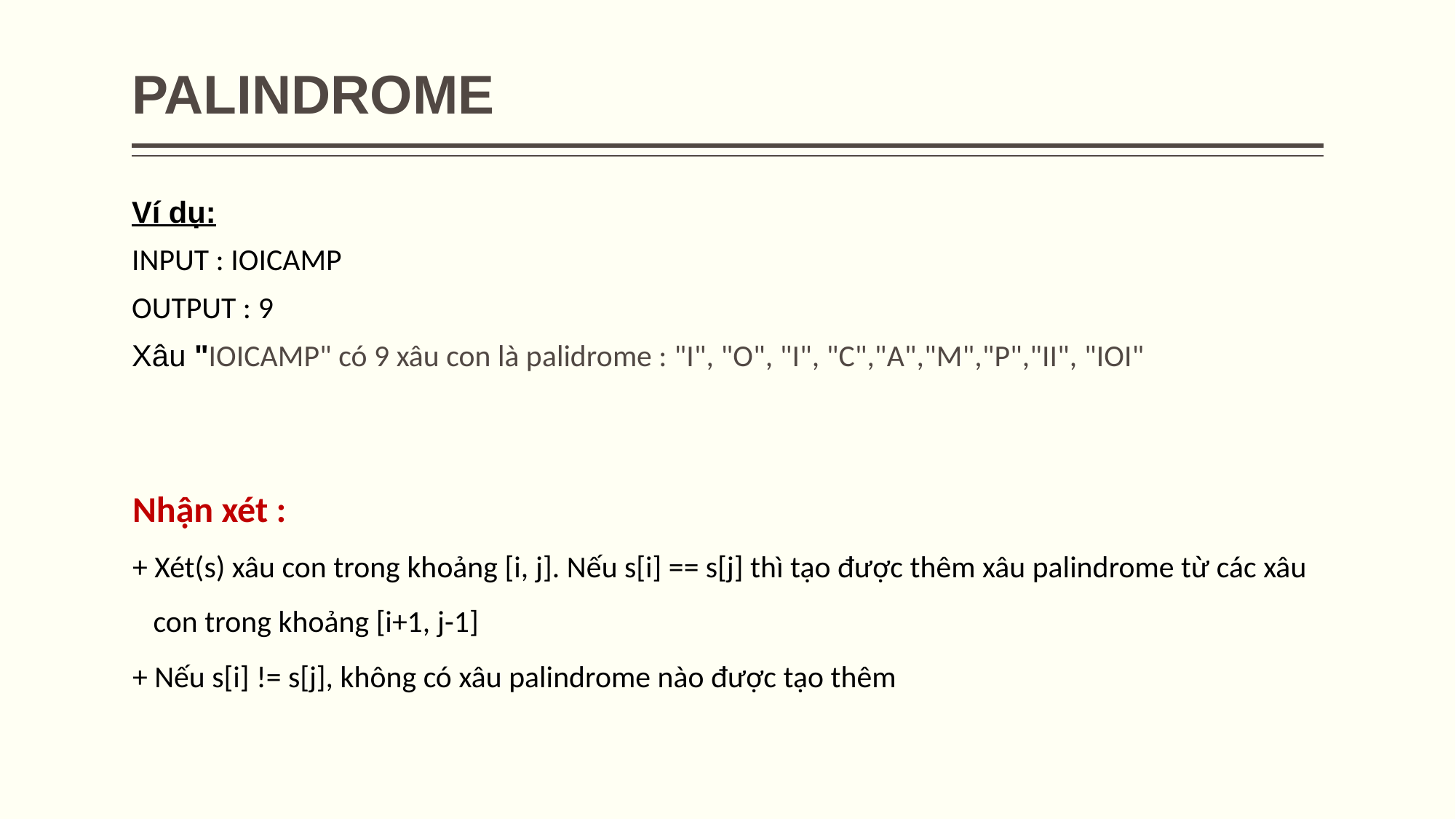

# PALINDROME
Ví dụ:
INPUT : IOICAMP
OUTPUT : 9
Xâu "IOICAMP" có 9 xâu con là palidrome : "I", "O", "I", "C","A","M","P","II", "IOI"

   Nhận xét :
   + Xét(s) xâu con trong khoảng [i, j]. Nếu s[i] == s[j] thì tạo được thêm xâu palindrome từ các xâu
      con trong khoảng [i+1, j-1]
   + Nếu s[i] != s[j], không có xâu palindrome nào được tạo thêm